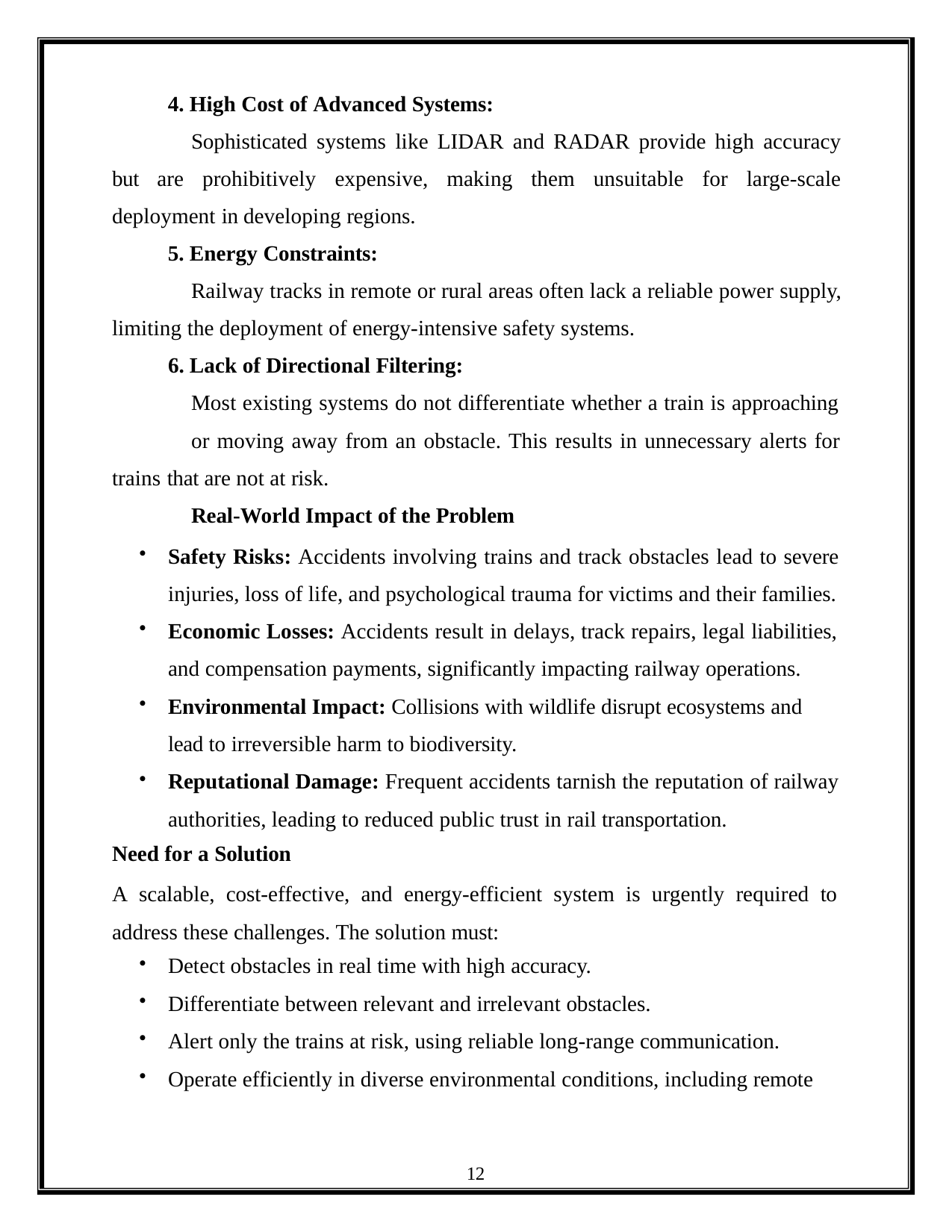

High Cost of Advanced Systems:
Sophisticated systems like LIDAR and RADAR provide high accuracy but are prohibitively expensive, making them unsuitable for large-scale deployment in developing regions.
Energy Constraints:
Railway tracks in remote or rural areas often lack a reliable power supply, limiting the deployment of energy-intensive safety systems.
Lack of Directional Filtering:
Most existing systems do not differentiate whether a train is approaching
or moving away from an obstacle. This results in unnecessary alerts for trains that are not at risk.
Real-World Impact of the Problem
Safety Risks: Accidents involving trains and track obstacles lead to severe injuries, loss of life, and psychological trauma for victims and their families.
Economic Losses: Accidents result in delays, track repairs, legal liabilities, and compensation payments, significantly impacting railway operations.
Environmental Impact: Collisions with wildlife disrupt ecosystems and lead to irreversible harm to biodiversity.
Reputational Damage: Frequent accidents tarnish the reputation of railway authorities, leading to reduced public trust in rail transportation.
Need for a Solution
A scalable, cost-effective, and energy-efficient system is urgently required to address these challenges. The solution must:
Detect obstacles in real time with high accuracy.
Differentiate between relevant and irrelevant obstacles.
Alert only the trains at risk, using reliable long-range communication.
Operate efficiently in diverse environmental conditions, including remote
12